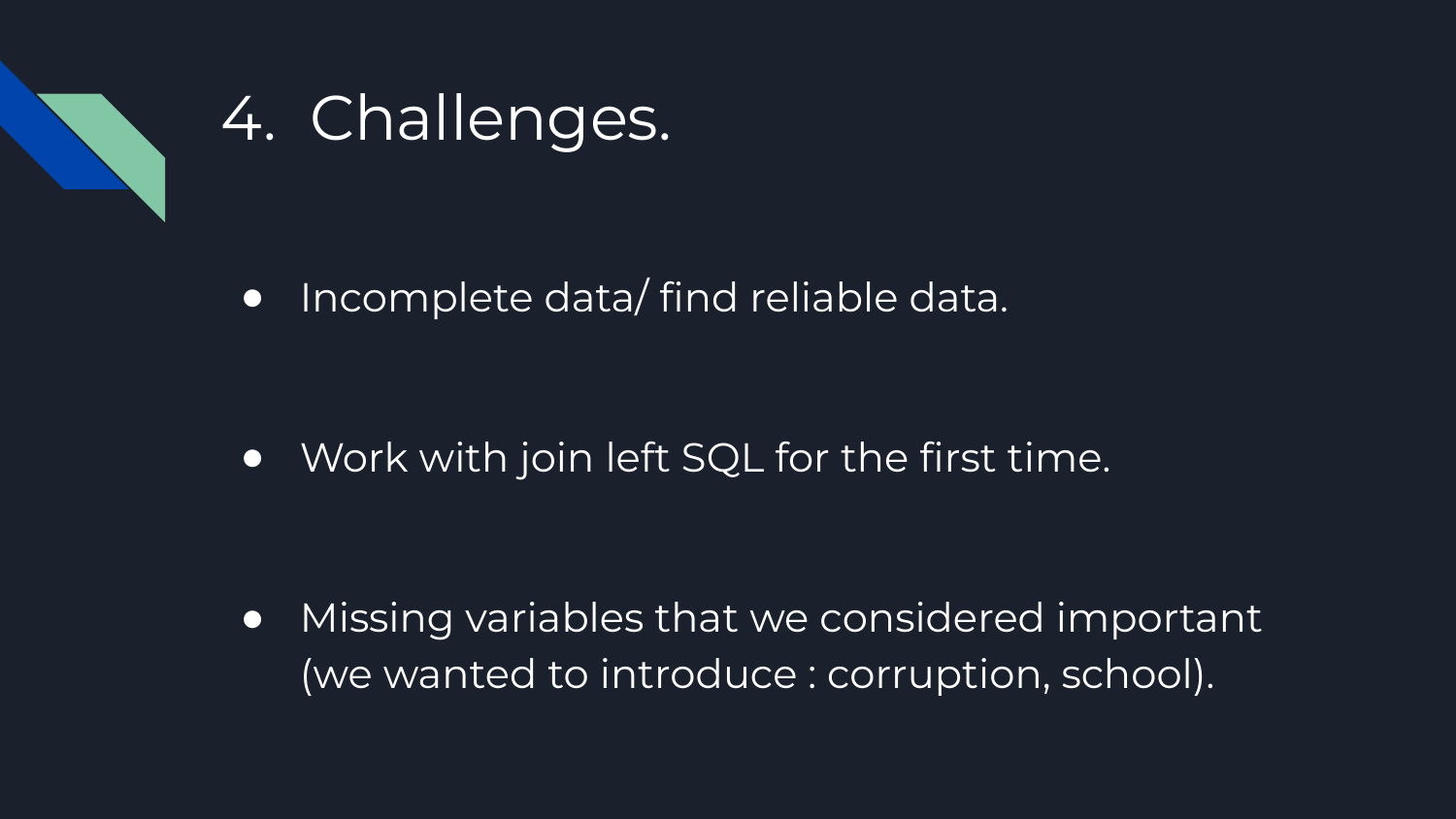

# 4.  Challenges.
Incomplete data/ find reliable data.

Work with join left SQL for the first time.

Missing variables that we considered important (we wanted to introduce : corruption, school).